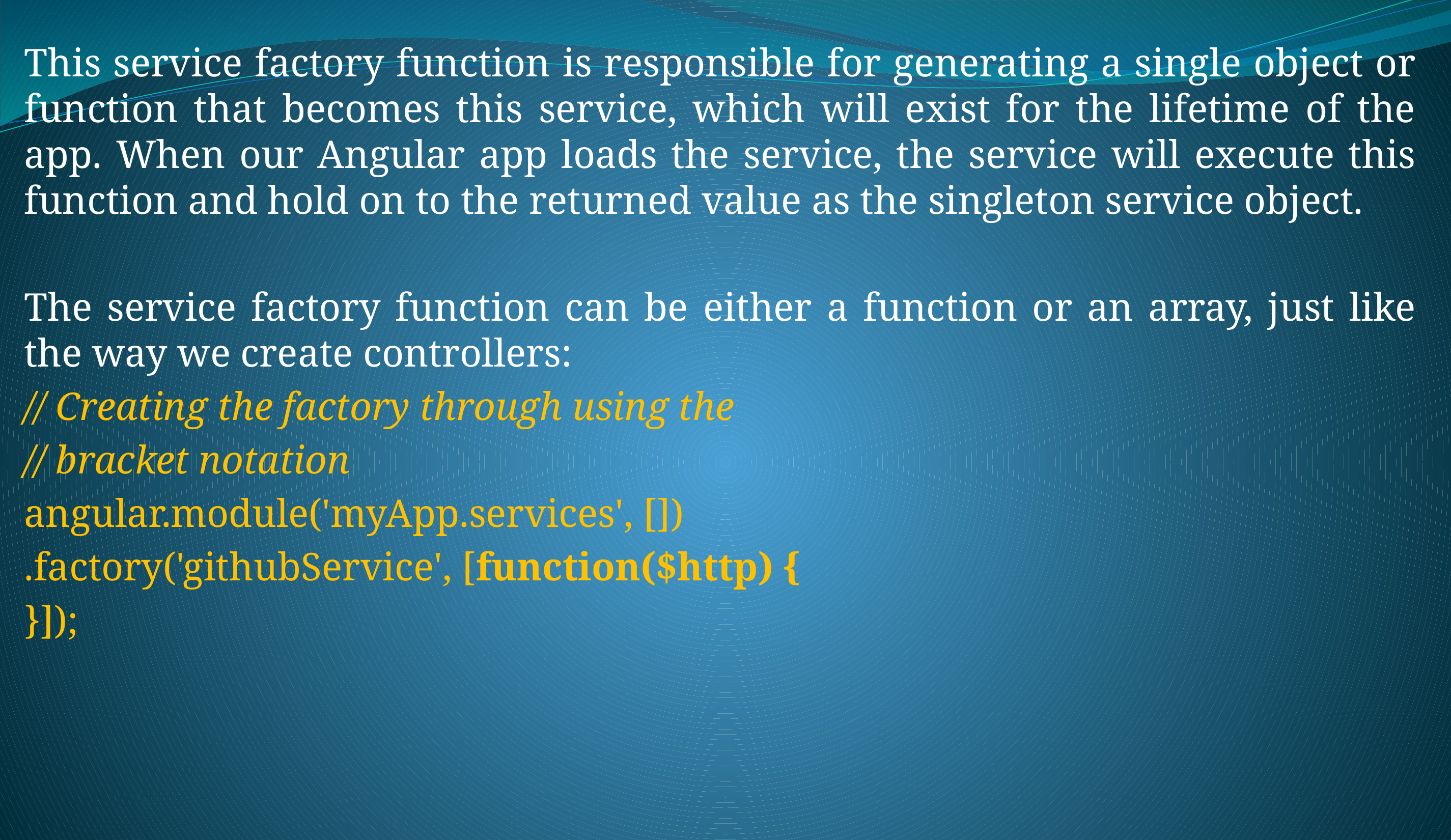

This service factory function is responsible for generating a single object or function that becomes this service, which will exist for the lifetime of the app. When our Angular app loads the service, the service will execute this function and hold on to the returned value as the singleton service object.

The service factory function can be either a function or an array, just like the way we create controllers:
// Creating the factory through using the
// bracket notation
angular.module('myApp.services', [])
.factory('githubService', [function($http) {
}]);